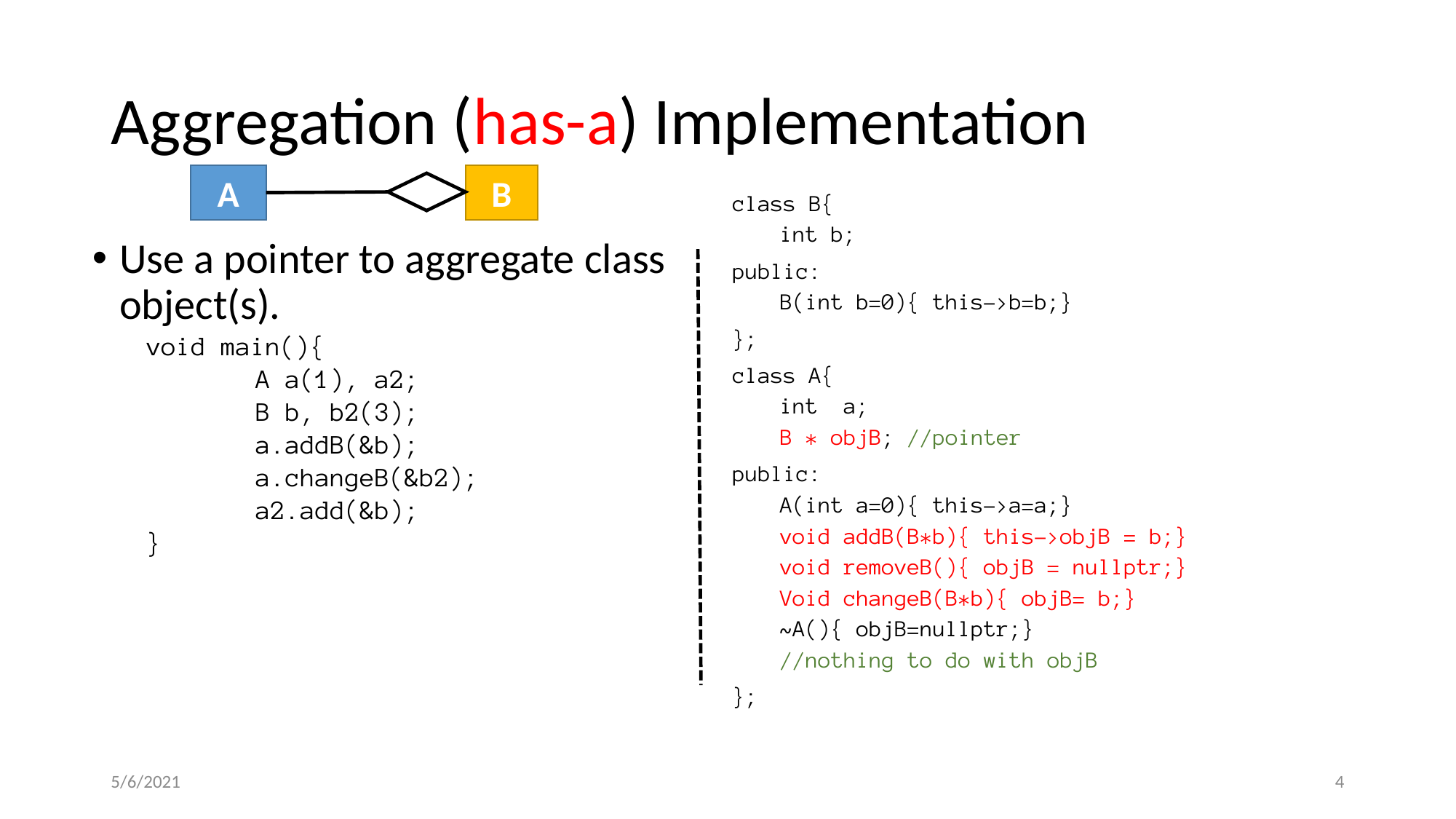

# Aggregation (has-a) Implementation

Use a pointer to aggregate class object(s).
void main(){
	A a(1), a2;
	B b, b2(3);
	a.addB(&b);
	a.changeB(&b2);
	a2.add(&b);
}

B
A

class B{
int b;
public:
B(int b=0){ this->b=b;}
};
class A{
int  a;
B * objB; //pointer
public:
A(int a=0){ this->a=a;}
void addB(B*b){ this->objB = b;}
void removeB(){ objB = nullptr;}
Void changeB(B*b){ objB= b;}
~A(){ objB=nullptr;}
//nothing to do with objB
};

5/6/2021
4